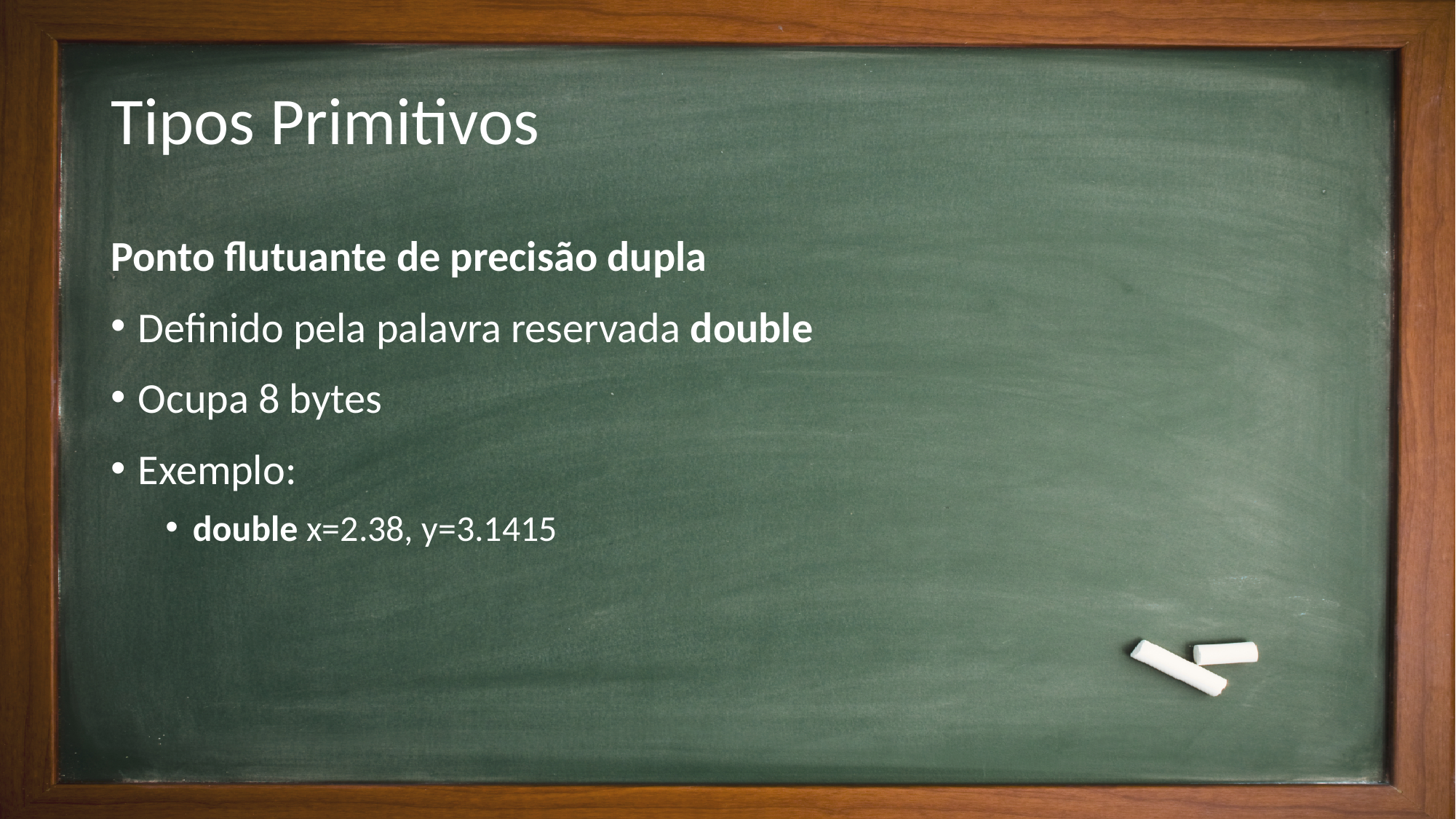

# Tipos Primitivos
Ponto flutuante de precisão dupla
Definido pela palavra reservada double
Ocupa 8 bytes
Exemplo:
double x=2.38, y=3.1415